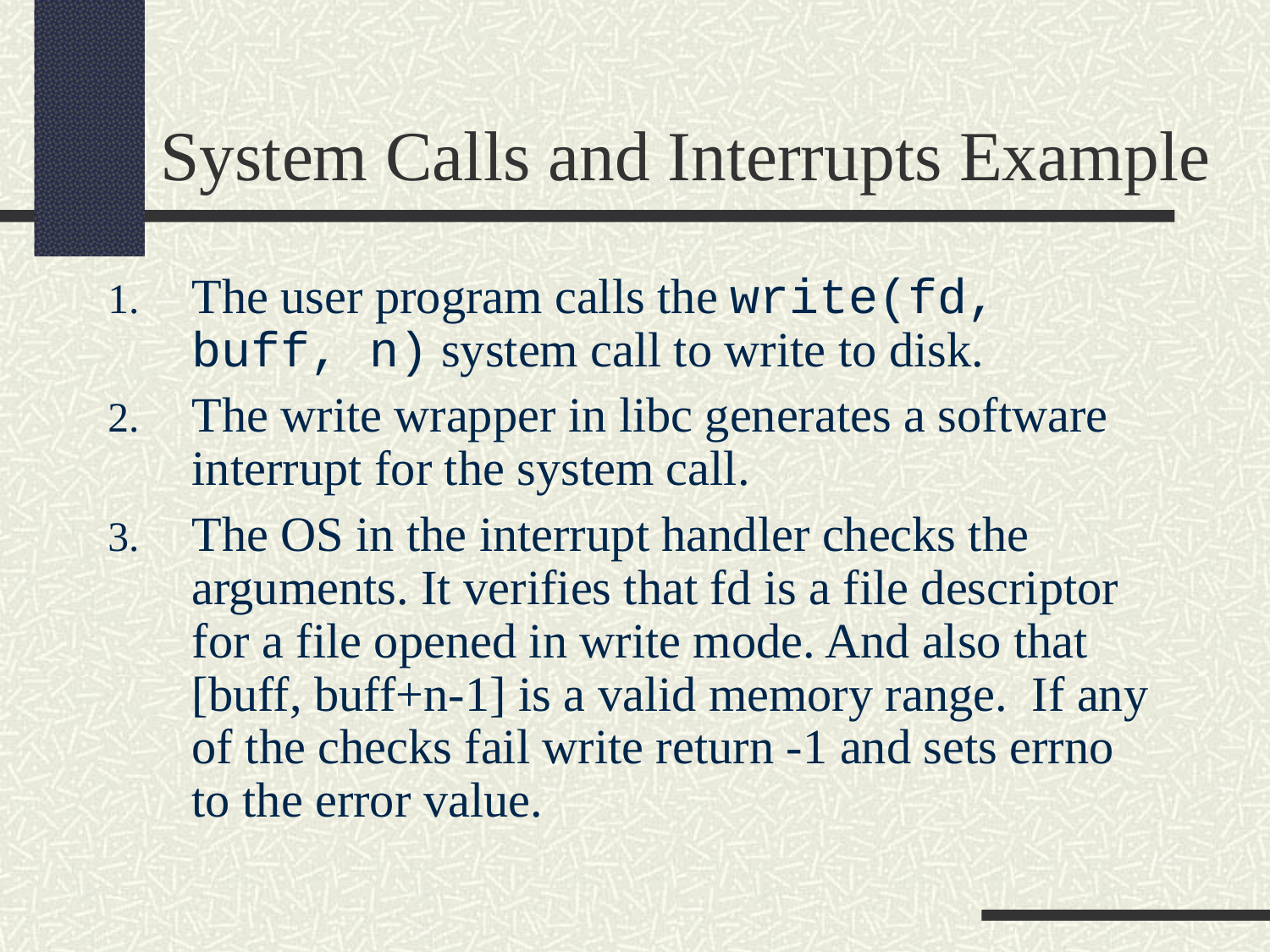

System Calls and Interrupts Example
The user program calls the write(fd, buff, n) system call to write to disk.
The write wrapper in libc generates a software interrupt for the system call.
The OS in the interrupt handler checks the arguments. It verifies that fd is a file descriptor for a file opened in write mode. And also that [buff, buff+n-1] is a valid memory range.  If any of the checks fail write return -1 and sets errno to the error value.